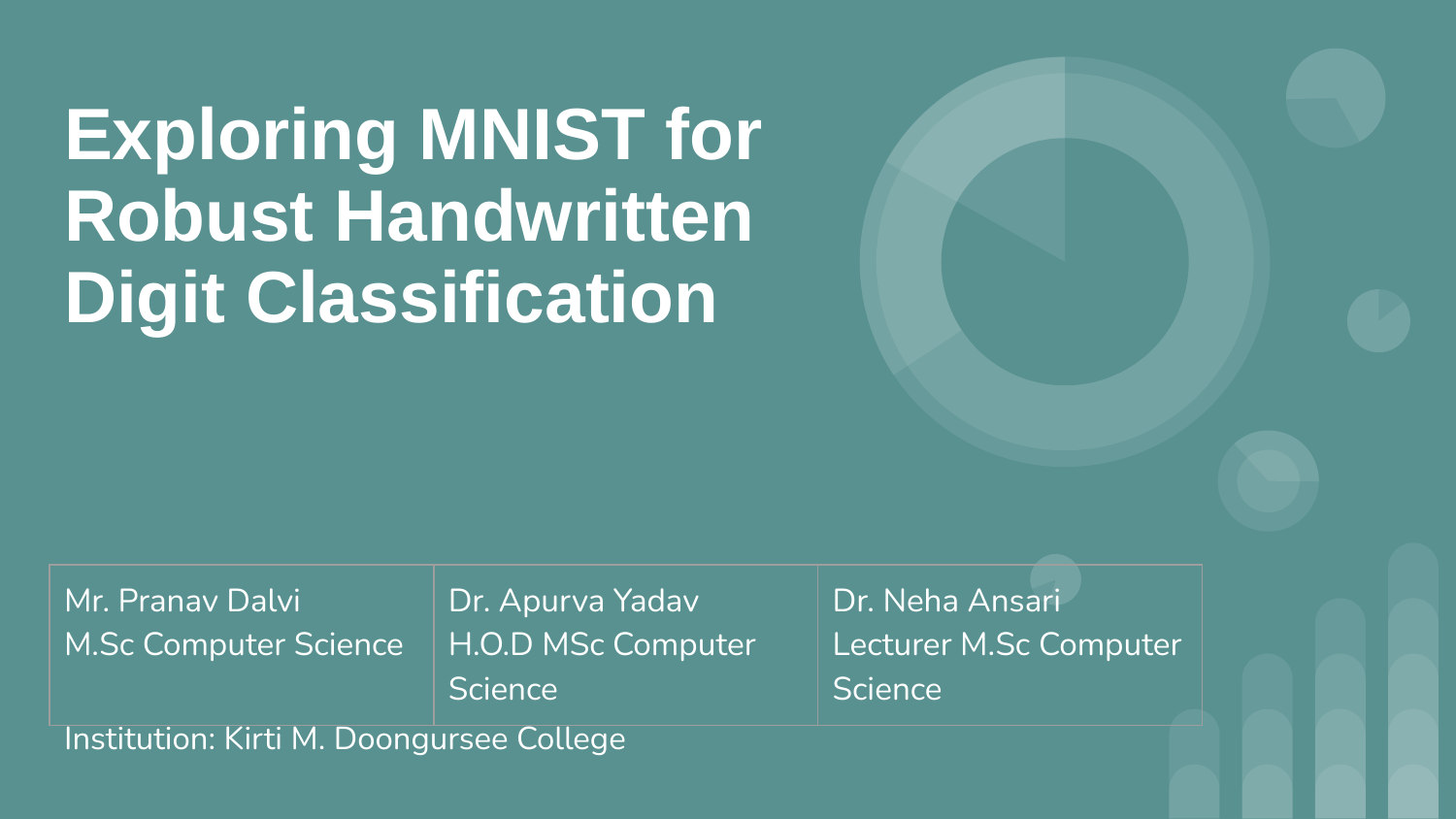

# Exploring MNIST for Robust Handwritten Digit Classification
| Mr. Pranav Dalvi M.Sc Computer Science | Dr. Apurva Yadav H.O.D MSc Computer Science | Dr. Neha Ansari Lecturer M.Sc Computer Science |
| --- | --- | --- |
Institution: Kirti M. Doongursee College